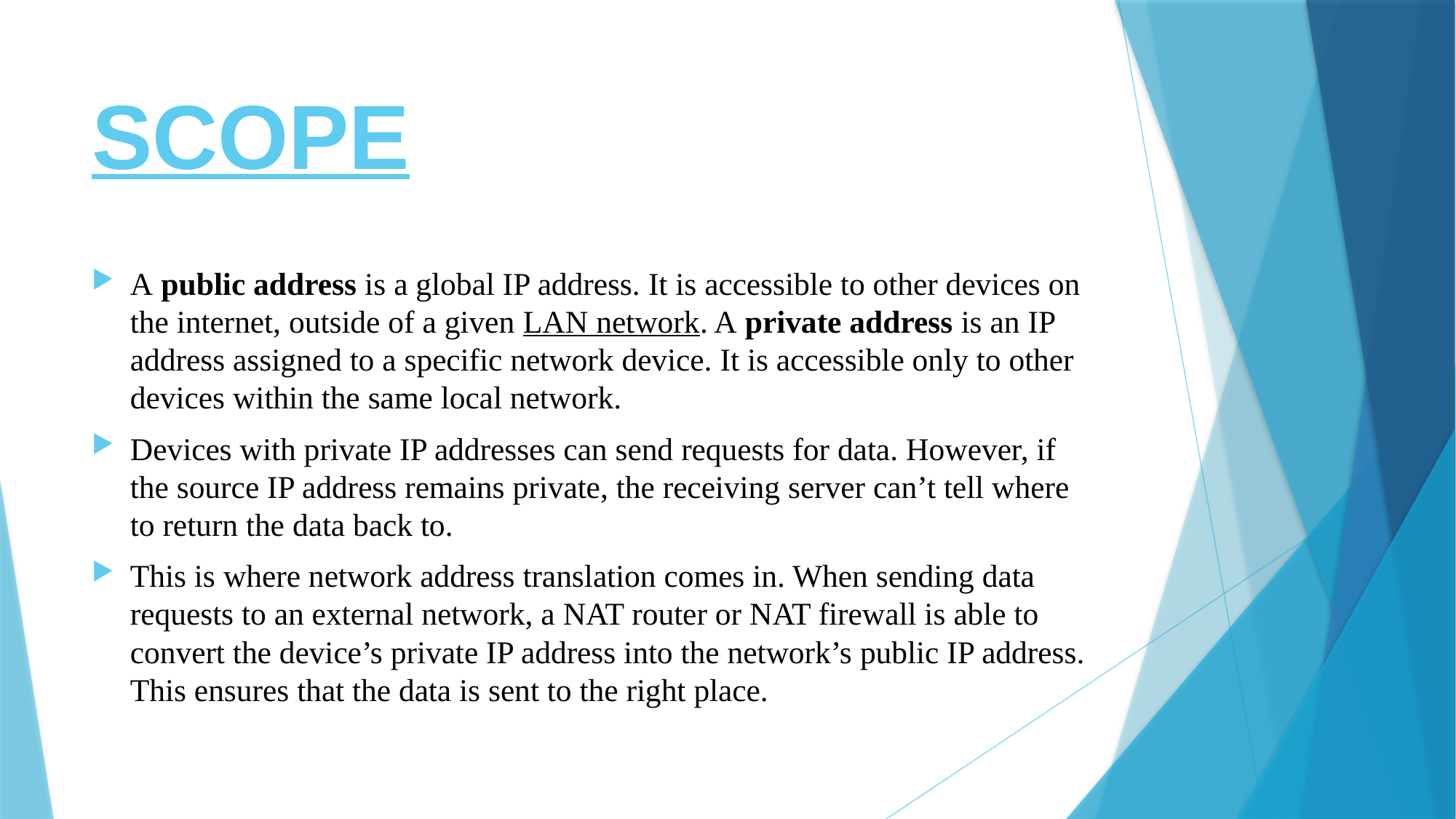

# SCOPE
A public address is a global IP address. It is accessible to other devices on the internet, outside of a given LAN network. A private address is an IP address assigned to a specific network device. It is accessible only to other devices within the same local network.
Devices with private IP addresses can send requests for data. However, if the source IP address remains private, the receiving server can’t tell where to return the data back to.
This is where network address translation comes in. When sending data requests to an external network, a NAT router or NAT firewall is able to convert the device’s private IP address into the network’s public IP address. This ensures that the data is sent to the right place.